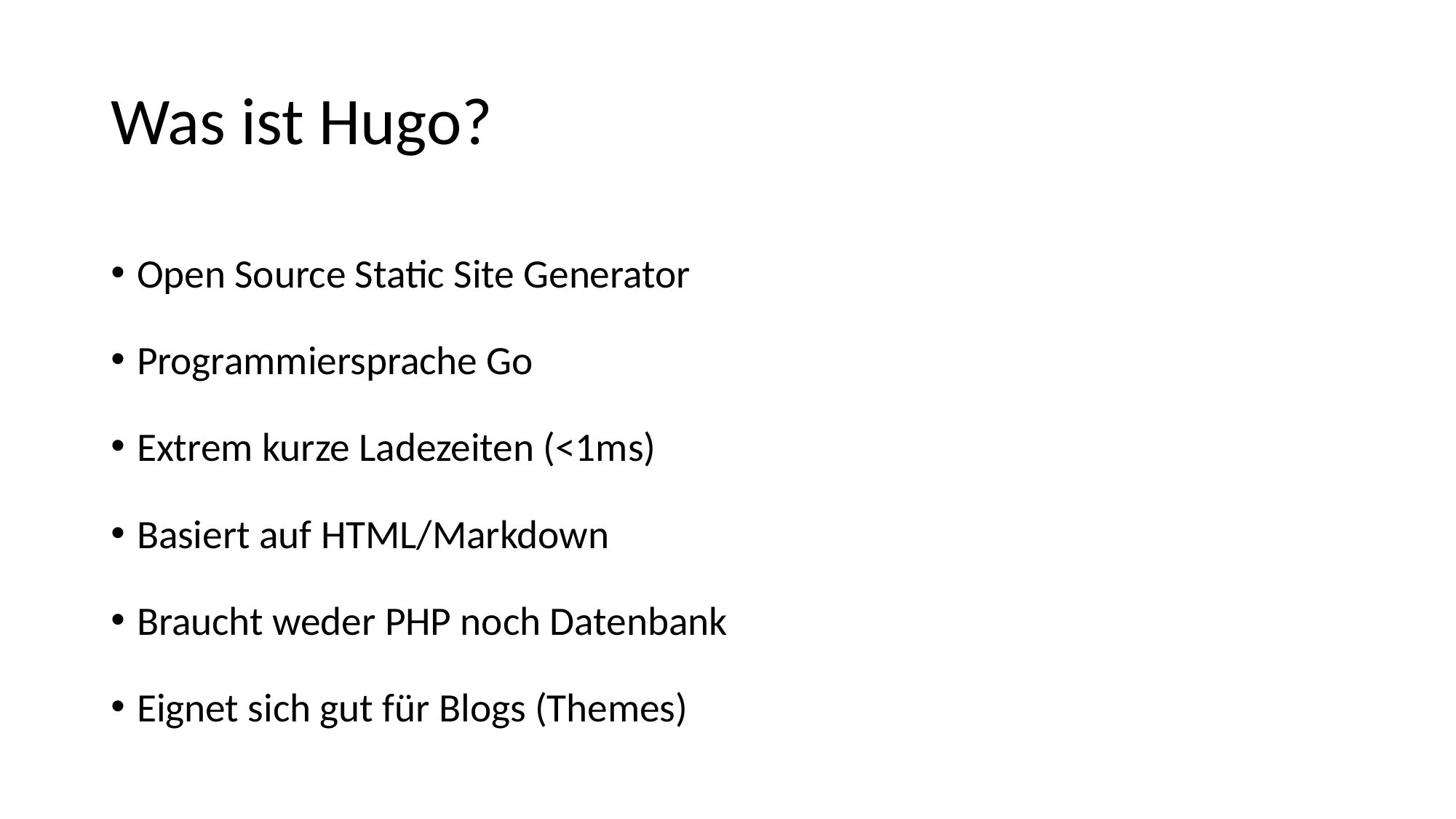

# Was ist Hugo?
Open Source Static Site Generator
Programmiersprache Go
Extrem kurze Ladezeiten (<1ms)
Basiert auf HTML/Markdown
Braucht weder PHP noch Datenbank
Eignet sich gut für Blogs (Themes)